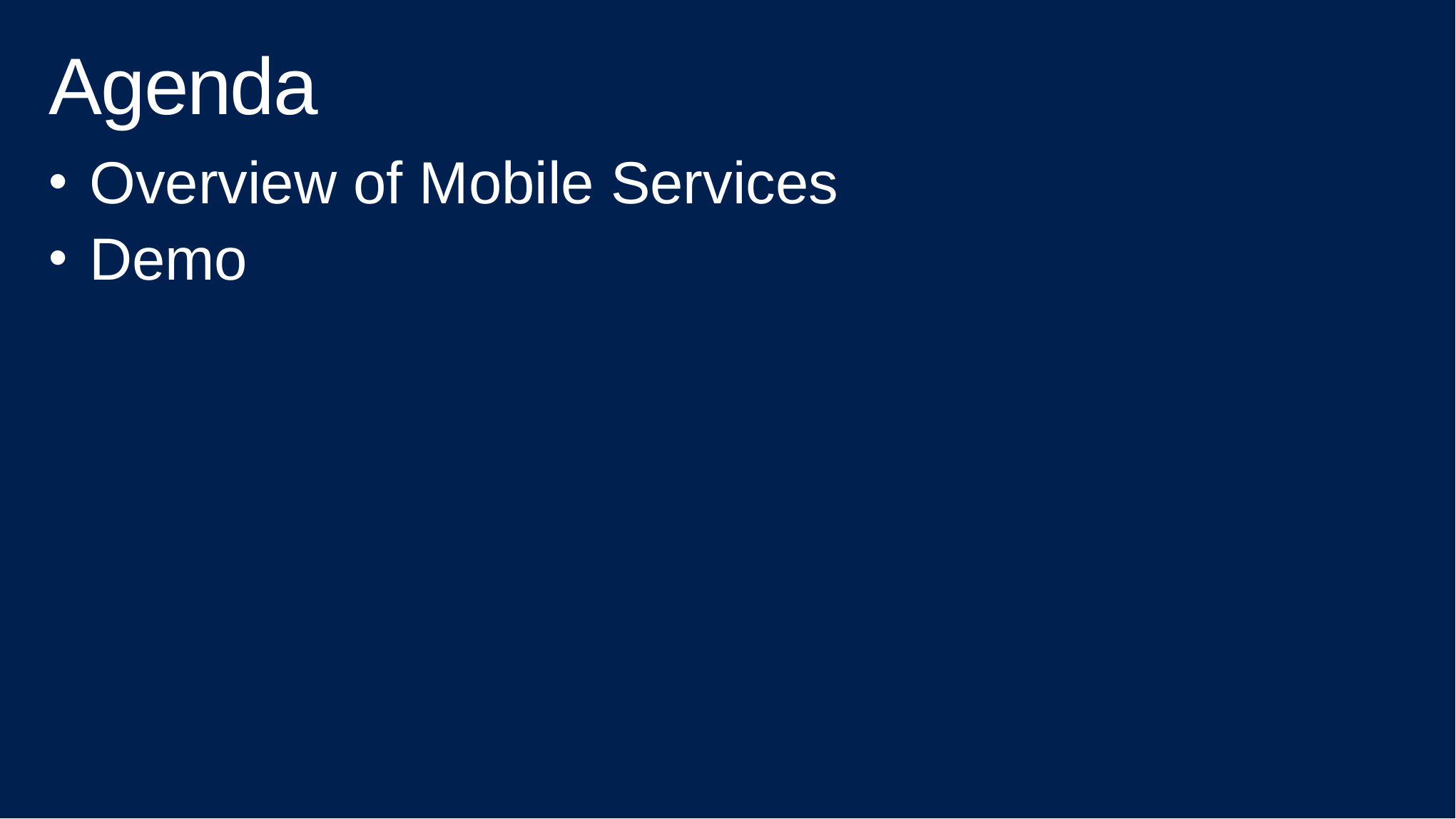

# Agenda
Overview of Mobile Services
Demo